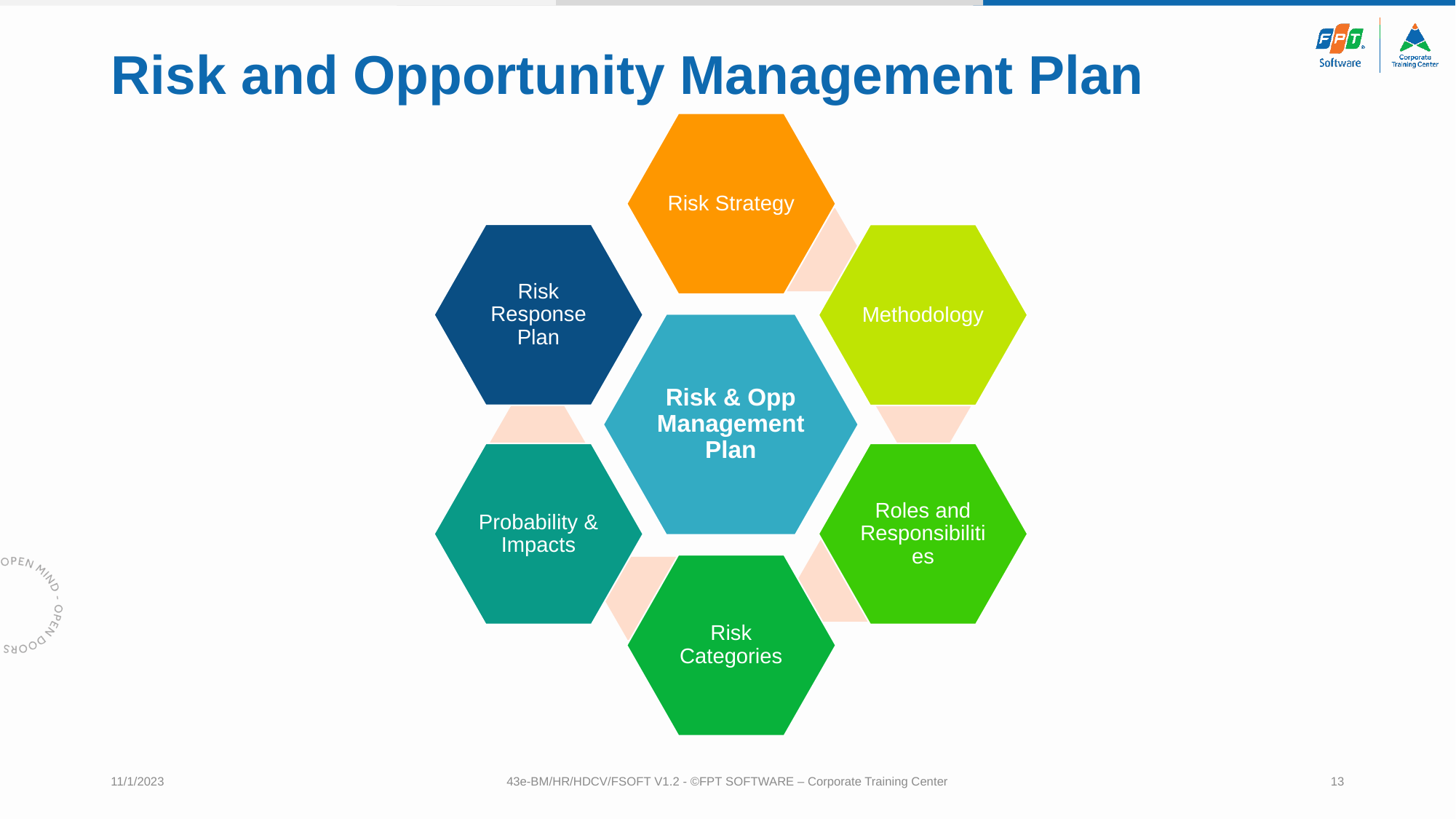

# Risk and Opportunity Management Plan
Risk & Opp Management Plan
Risk Strategy
Methodology
Roles and Responsibilities
Risk Categories
Probability & Impacts
Risk Response Plan
11/1/2023
43e-BM/HR/HDCV/FSOFT V1.2 - ©FPT SOFTWARE – Corporate Training Center
13